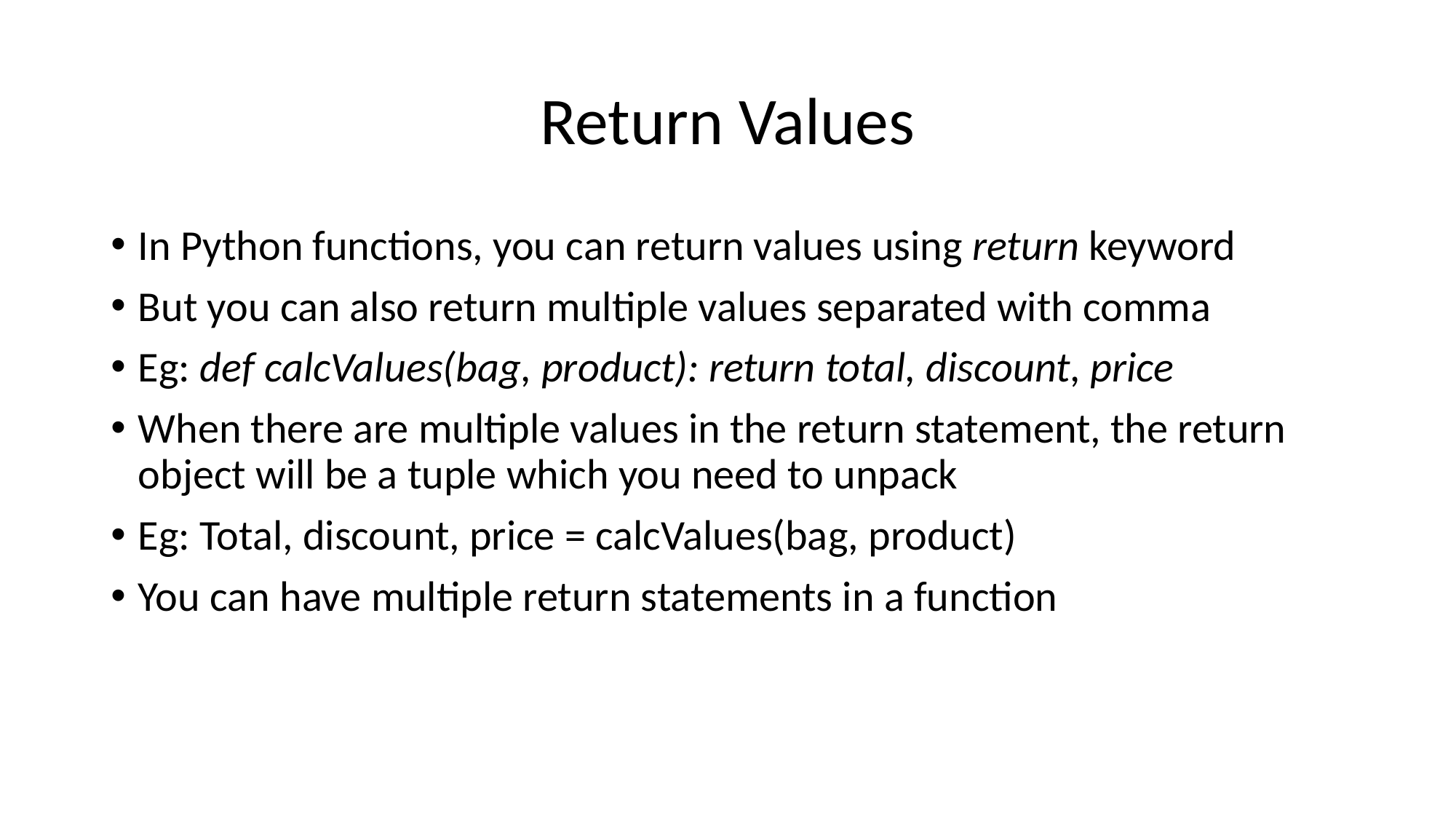

# Return Values
In Python functions, you can return values using return keyword
But you can also return multiple values separated with comma
Eg: def calcValues(bag, product): return total, discount, price
When there are multiple values in the return statement, the return object will be a tuple which you need to unpack
Eg: Total, discount, price = calcValues(bag, product)
You can have multiple return statements in a function